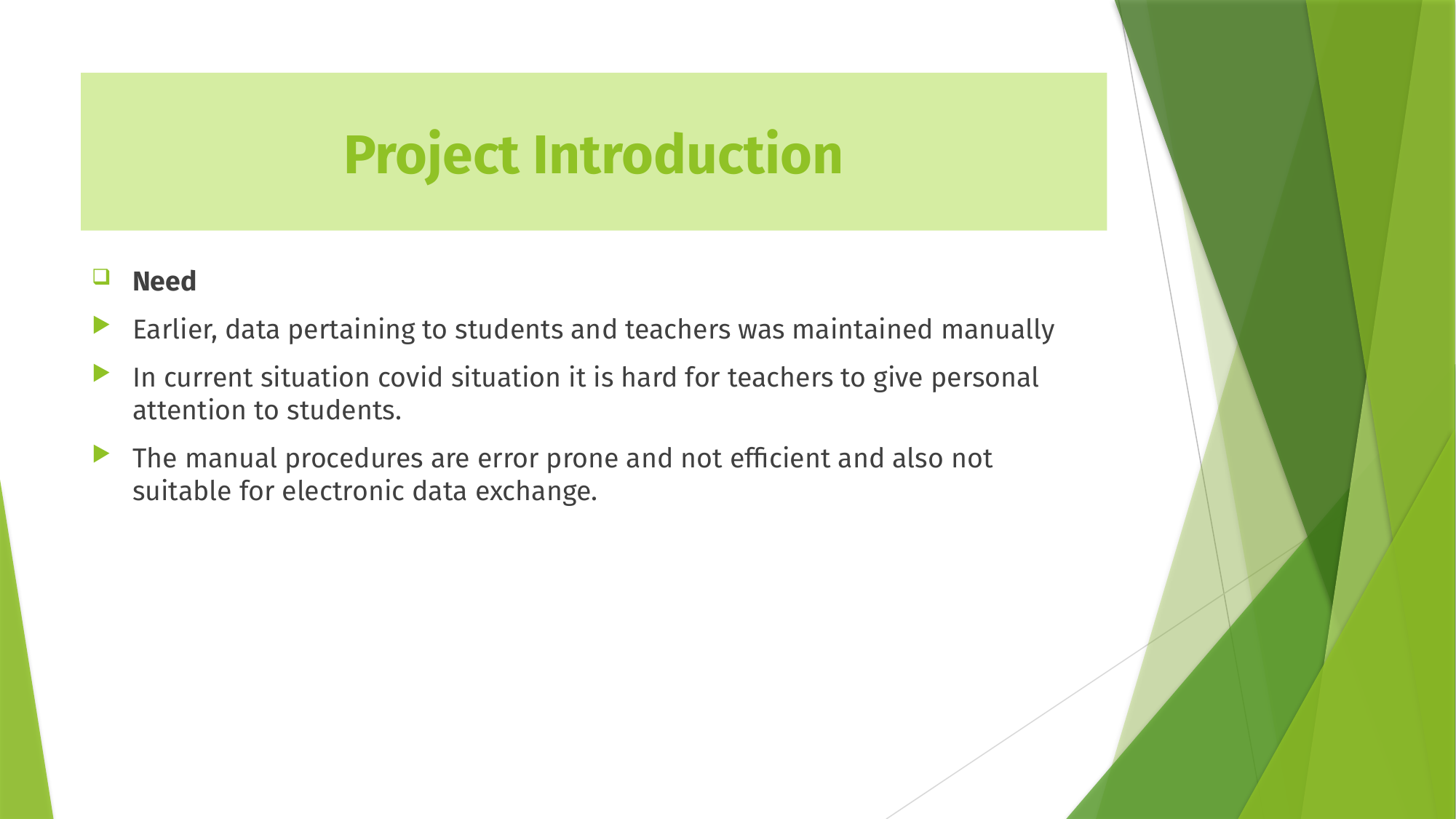

# Project Introduction
Need
Earlier, data pertaining to students and teachers was maintained manually
In current situation covid situation it is hard for teachers to give personal attention to students.
The manual procedures are error prone and not efficient and also not suitable for electronic data exchange.